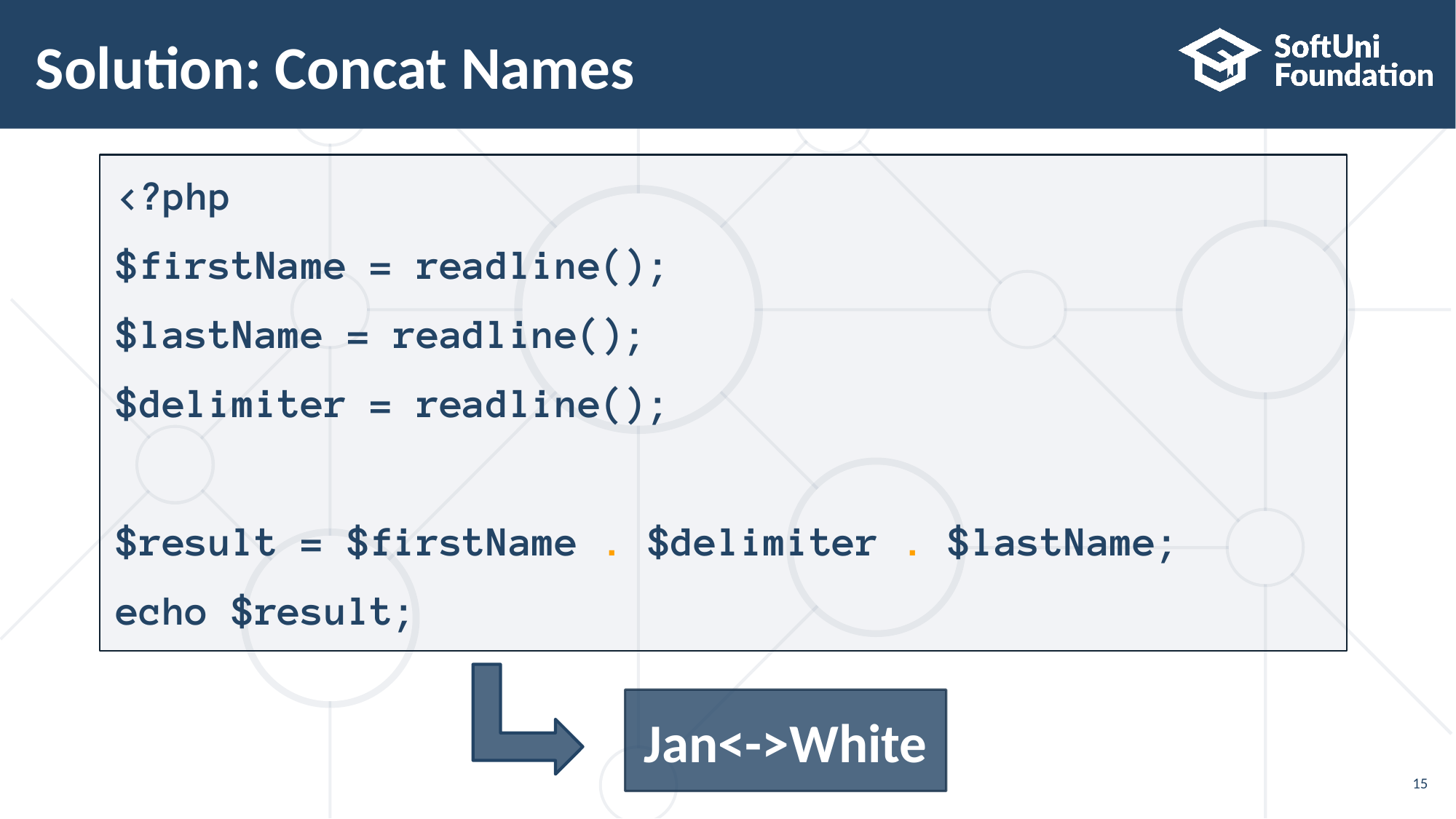

# Solution: Concat Names
<?php
$firstName = readline();
$lastName = readline();
$delimiter = readline();

$result = $firstName . $delimiter . $lastName;
echo $result;

Jan<->White
15